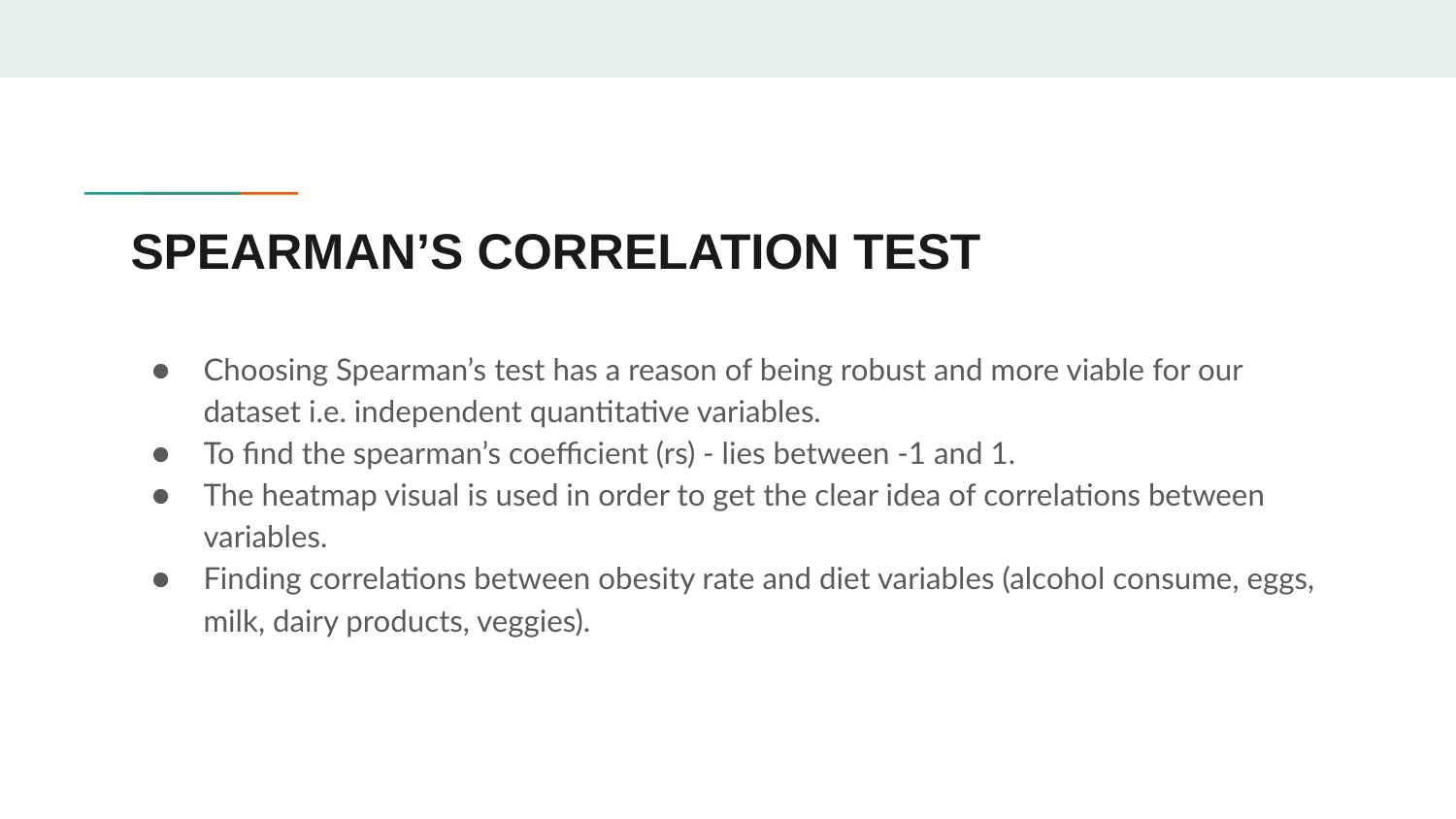

# SPEARMAN’S CORRELATION TEST
Choosing Spearman’s test has a reason of being robust and more viable for our dataset i.e. independent quantitative variables.
To find the spearman’s coefficient (rs) - lies between -1 and 1.
The heatmap visual is used in order to get the clear idea of correlations between variables.
Finding correlations between obesity rate and diet variables (alcohol consume, eggs, milk, dairy products, veggies).